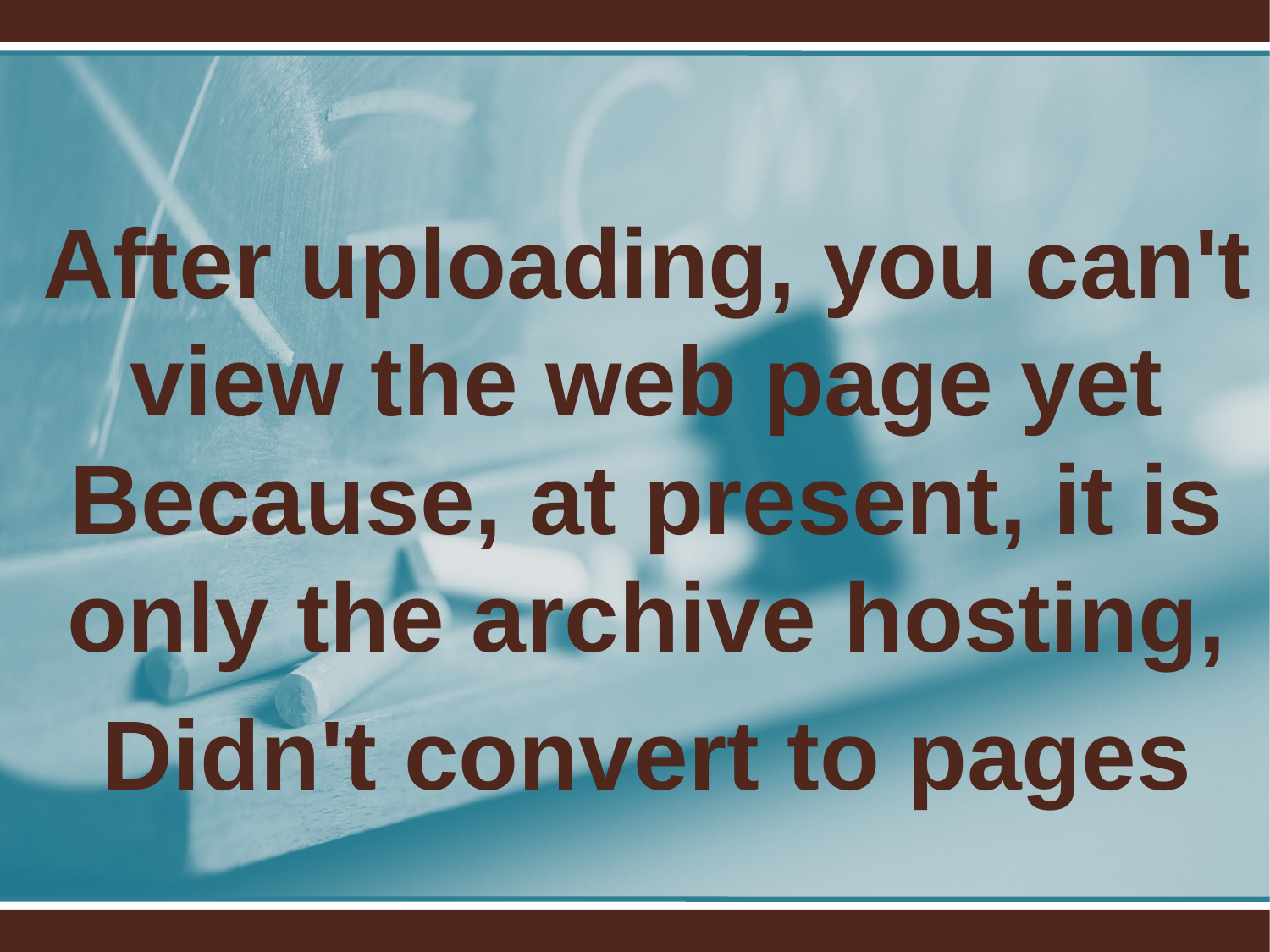

After uploading, you can't view the web page yet
Because, at present, it is only the archive hosting,
Didn't convert to pages